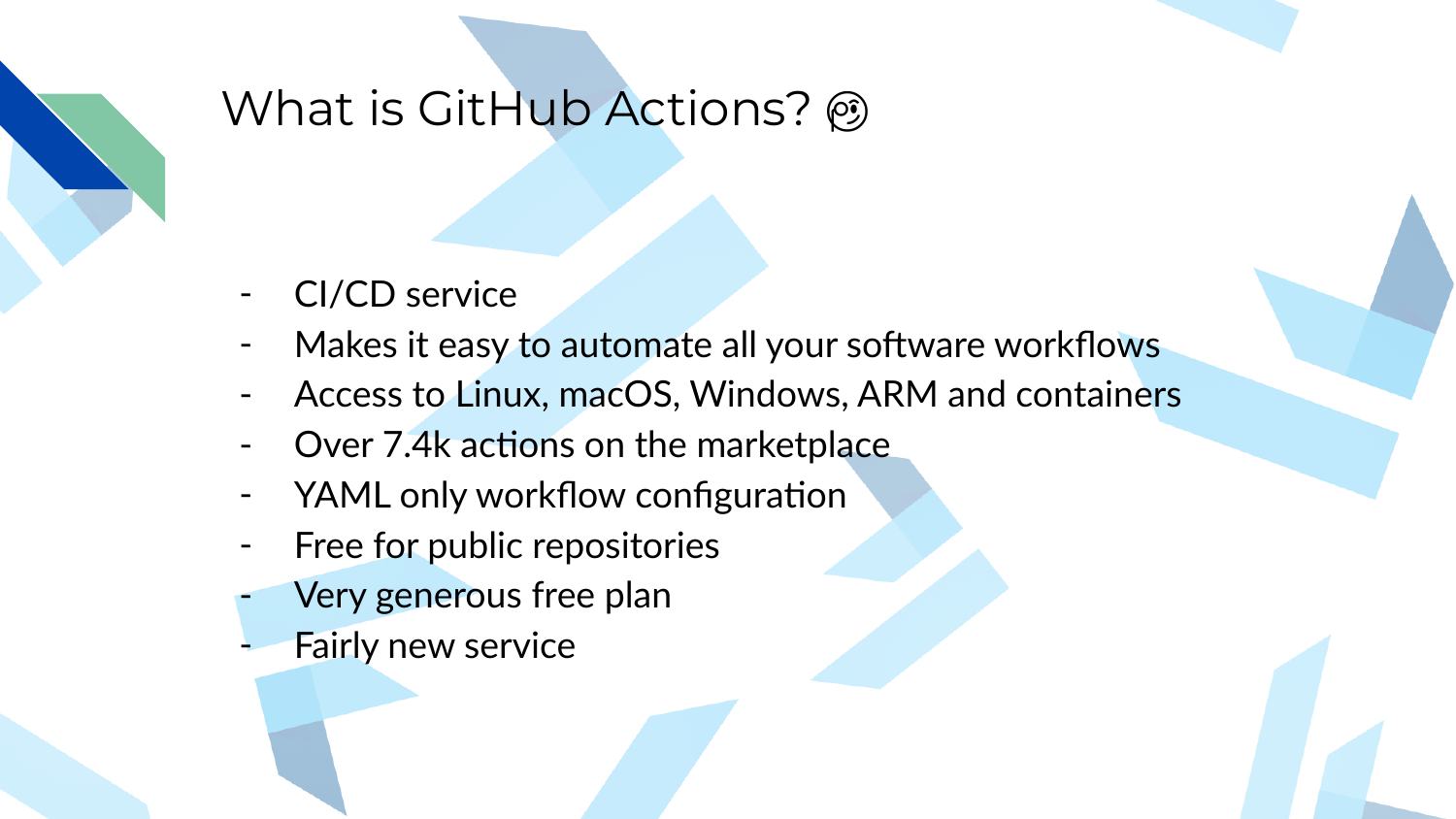

# What is GitHub Actions? 🧐
CI/CD service
Makes it easy to automate all your software workflows
Access to Linux, macOS, Windows, ARM and containers
Over 7.4k actions on the marketplace
YAML only workflow configuration
Free for public repositories
Very generous free plan
Fairly new service